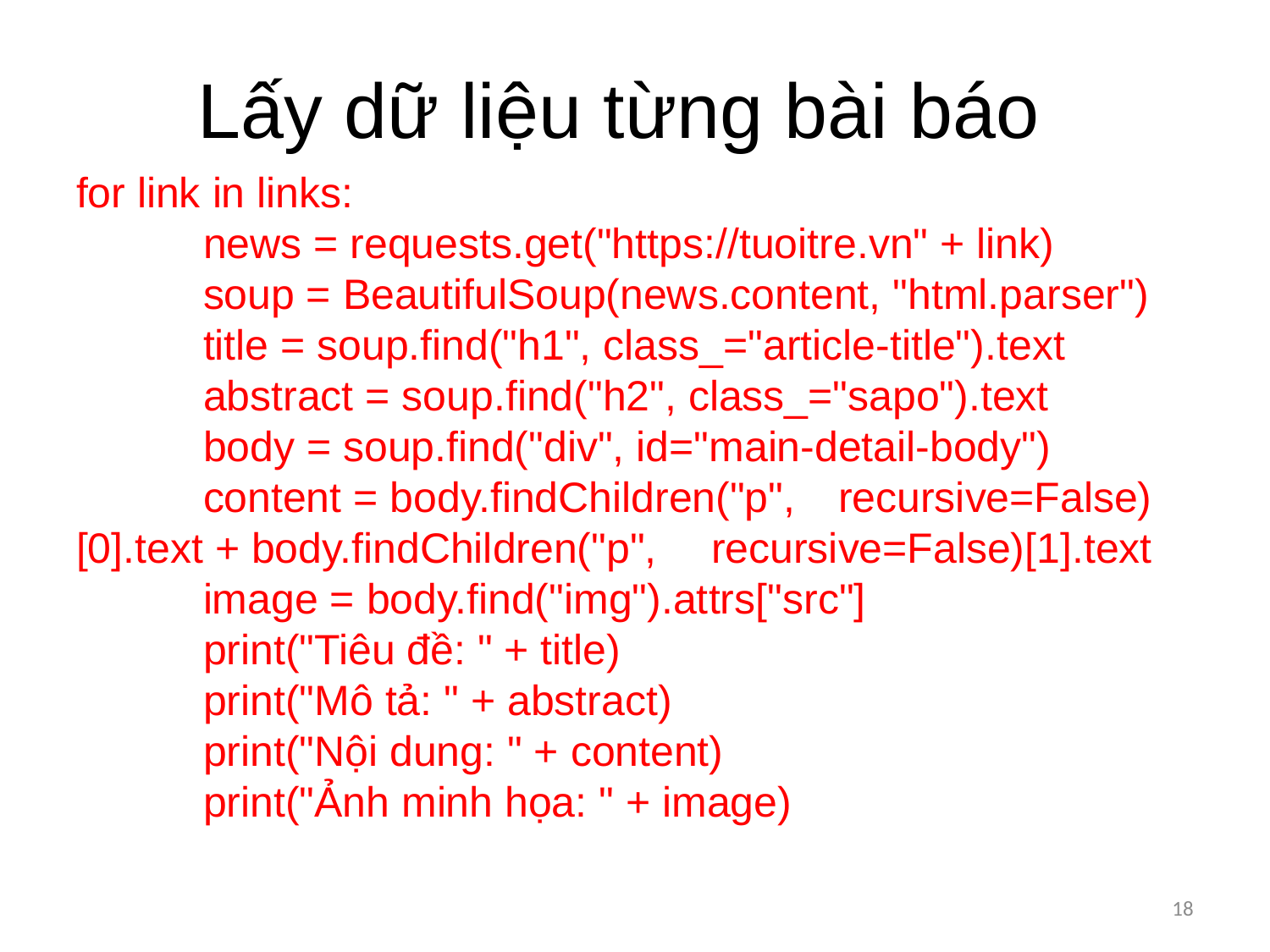

Lấy dữ liệu từng bài báo
for link in links:
	news = requests.get("https://tuoitre.vn" + link)
	soup = BeautifulSoup(news.content, "html.parser")
	title = soup.find("h1", class_="article-title").text
	abstract = soup.find("h2", class_="sapo").text
	body = soup.find("div", id="main-detail-body")
	content = body.findChildren("p", 	recursive=False)[0].text + body.findChildren("p", 	recursive=False)[1].text
	image = body.find("img").attrs["src"]
	print("Tiêu đề: " + title)
	print("Mô tả: " + abstract)
	print("Nội dung: " + content)
	print("Ảnh minh họa: " + image)

18